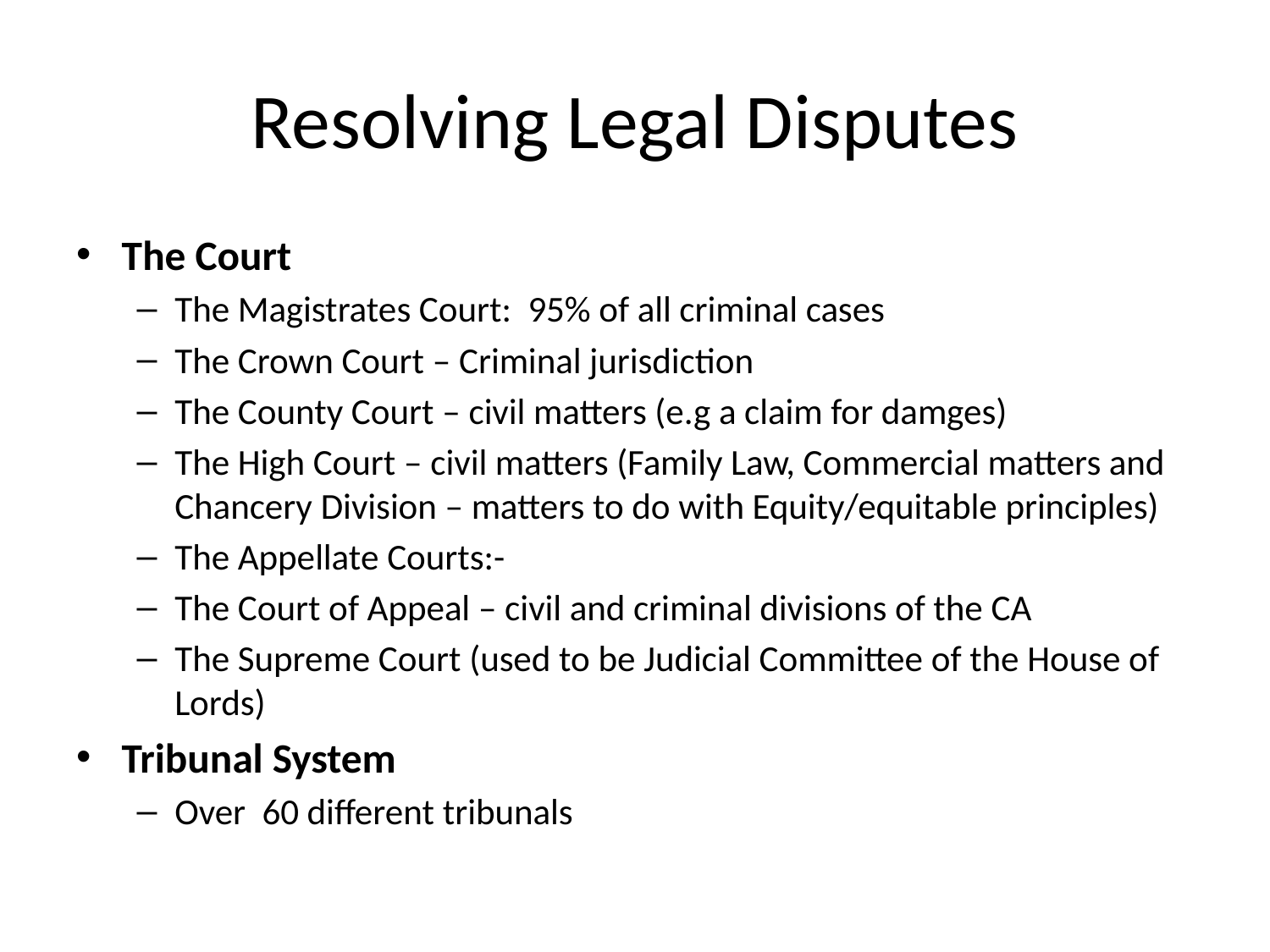

# Resolving Legal Disputes
The Court
The Magistrates Court:  95% of all criminal cases
The Crown Court – Criminal jurisdiction
The County Court – civil matters (e.g a claim for damges)
The High Court – civil matters (Family Law, Commercial matters and Chancery Division – matters to do with Equity/equitable principles)
The Appellate Courts:-
The Court of Appeal – civil and criminal divisions of the CA
The Supreme Court (used to be Judicial Committee of the House of Lords)
Tribunal System
Over  60 different tribunals